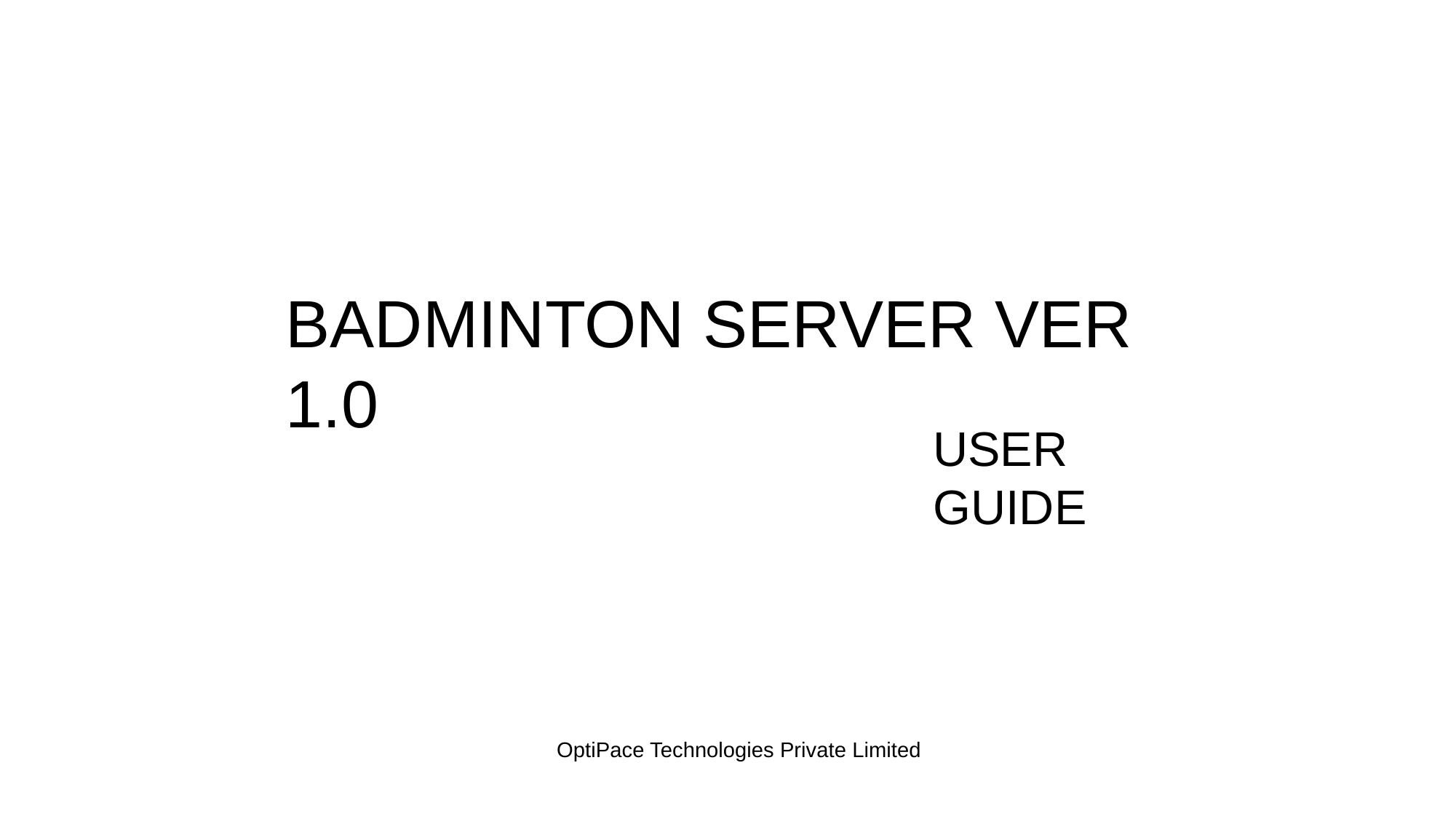

BADMINTON SERVER VER 1.0
USER GUIDE
OptiPace Technologies Private Limited